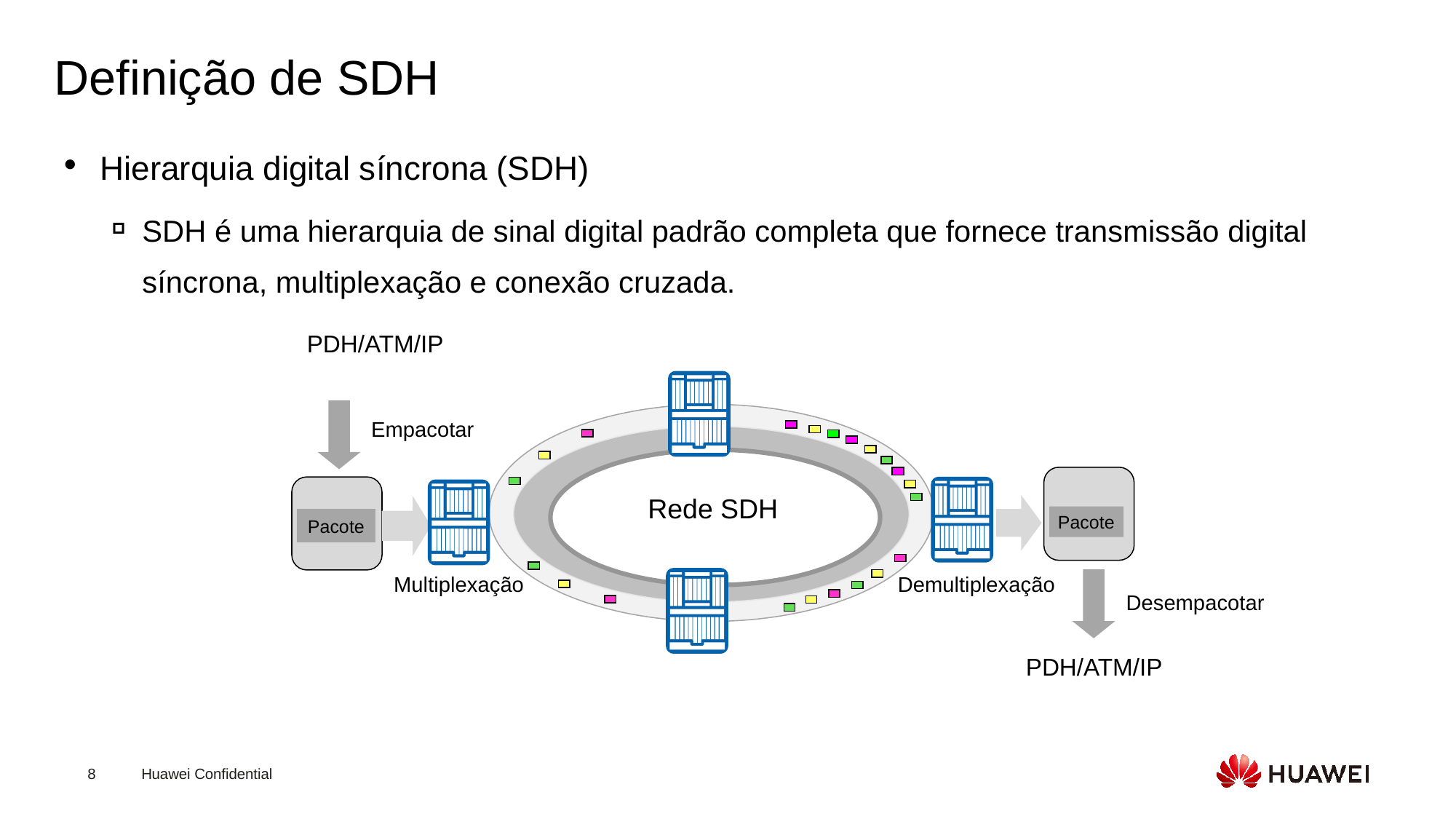

# Definição de SDH
Hierarquia digital síncrona (SDH)
SDH é uma hierarquia de sinal digital padrão completa que fornece transmissão digital síncrona, multiplexação e conexão cruzada.

PDH/ATM/IP

Rede SDH

Empacotar

Pacote
Pacote
Demultiplexação

Desempacotar
PDH/ATM/IP

Multiplexação